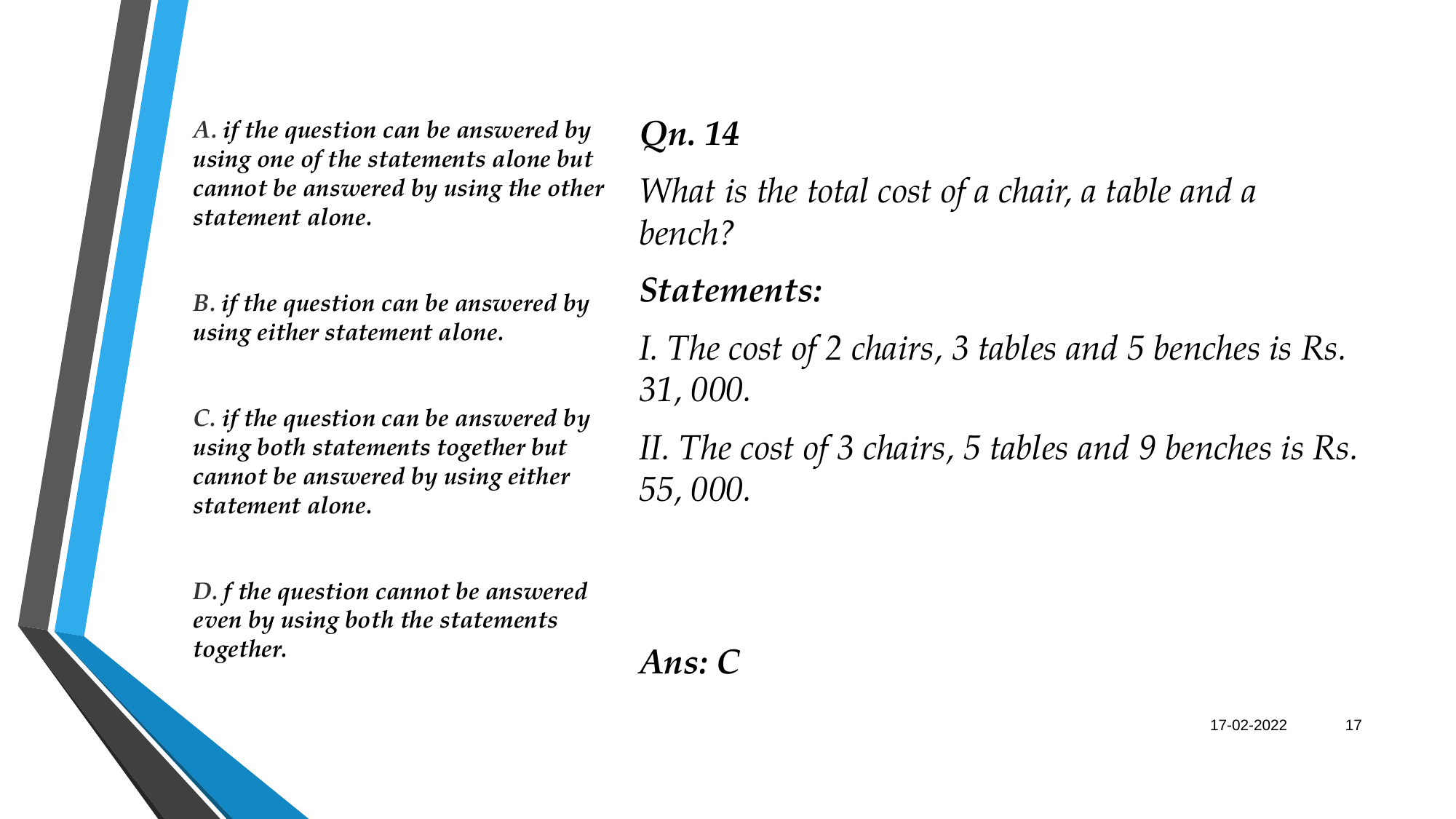

A. if the question can be answered by using one of the statements alone but cannot be answered by using the other statement alone.

B. if the question can be answered by using either statement alone.

C. if the question can be answered by using both statements together but cannot be answered by using either statement alone.

D. f the question cannot be answered even by using both the statements together.

Qn. 14
What is the total cost of a chair, a table and a bench?
Statements:
I. The cost of 2 chairs, 3 tables and 5 benches is Rs. 31, 000.
II. The cost of 3 chairs, 5 tables and 9 benches is Rs. 55, 000.

Ans: C

17-02-2022
17